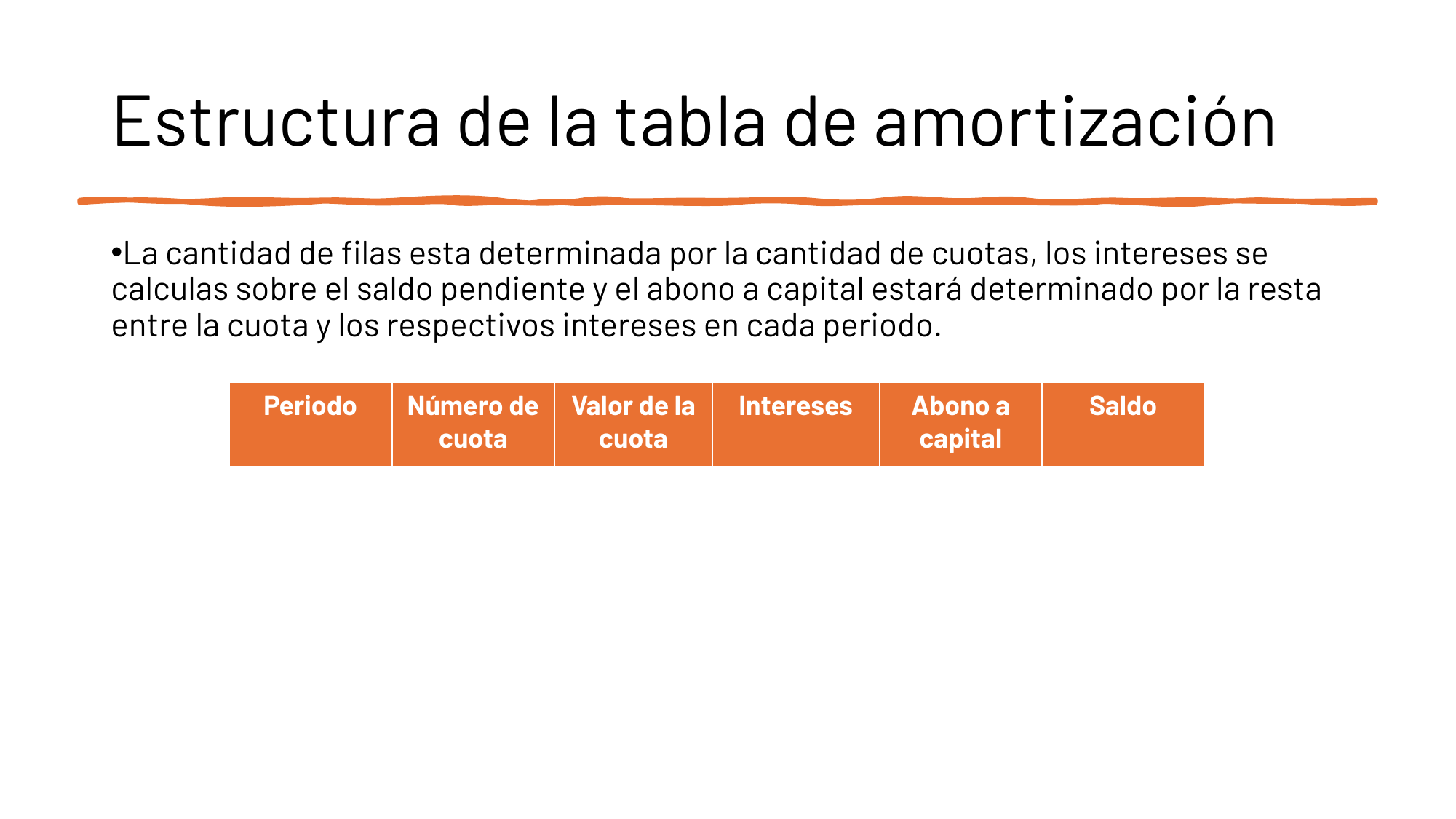

# Estructura de la tabla de amortización

La cantidad de filas esta determinada por la cantidad de cuotas, los intereses se calculas sobre el saldo pendiente y el abono a capital estará determinado por la resta entre la cuota y los respectivos intereses en cada periodo.
| Periodo | Número de cuota | Valor de la cuota | Intereses | Abono a capital | Saldo |
| --- | --- | --- | --- | --- | --- |